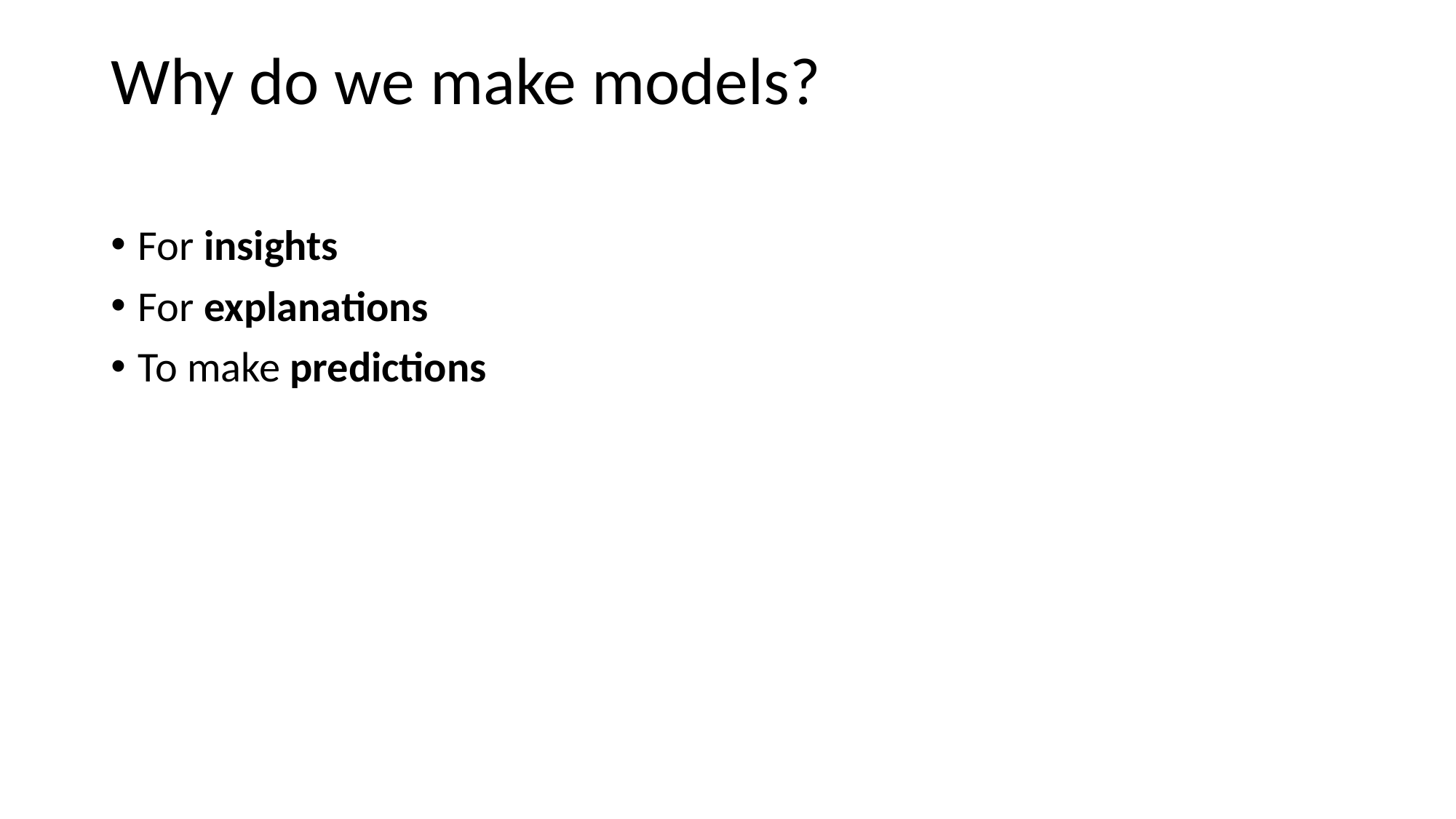

# Why do we make models?
For insights
For explanations
To make predictions